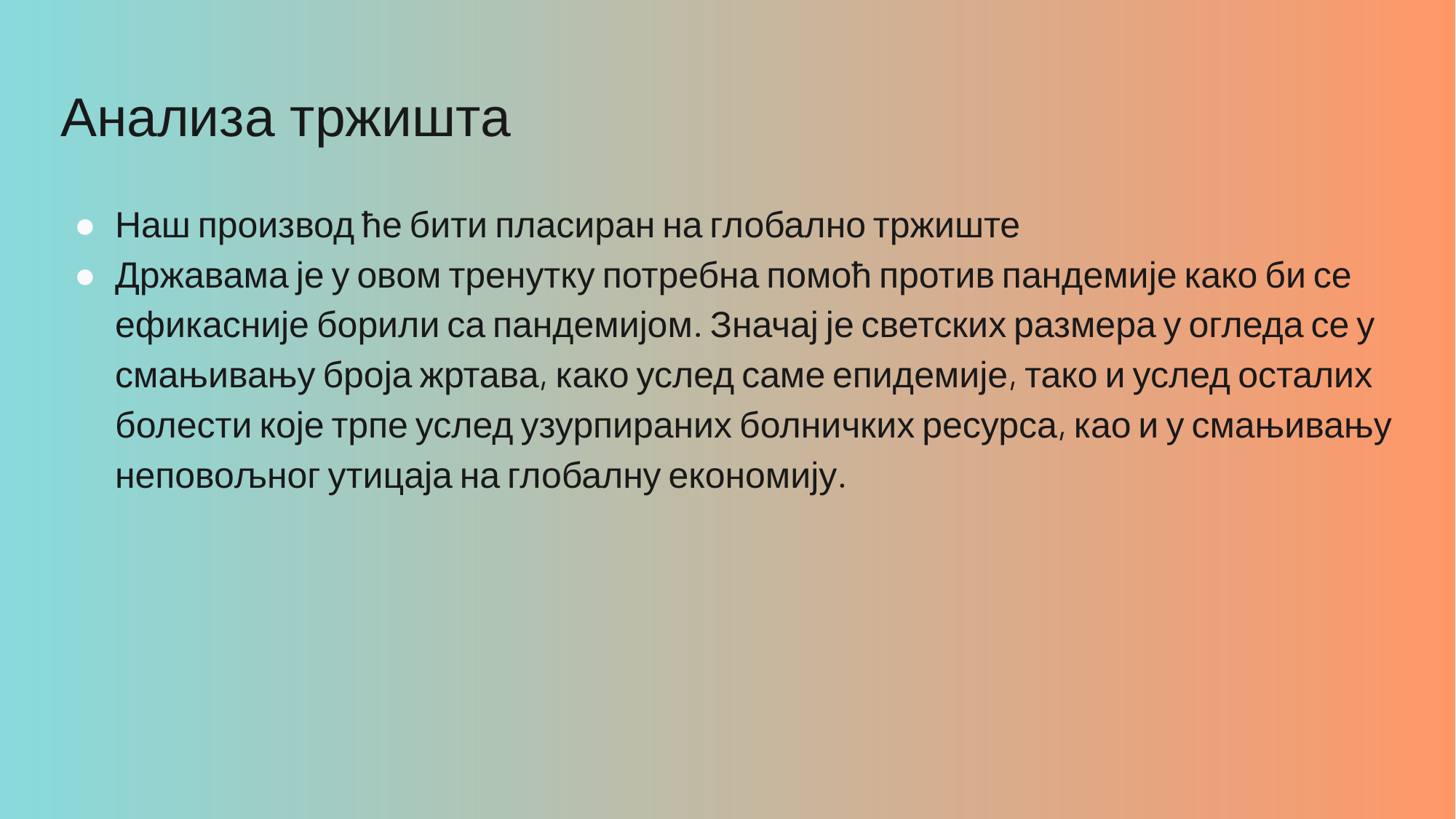

# Анализа тржишта
Наш производ ће бити пласиран на глобално тржиште
Државама је у овом тренутку потребна помоћ против пандемије како би се ефикасније борили са пандемијом. Значај је светских размера у огледа се у смањивању броја жртава, како услед саме епидемије, тако и услед осталих болести које трпе услед узурпираних болничких ресурса, као и у смањивању неповољног утицаја на глобалну економију.